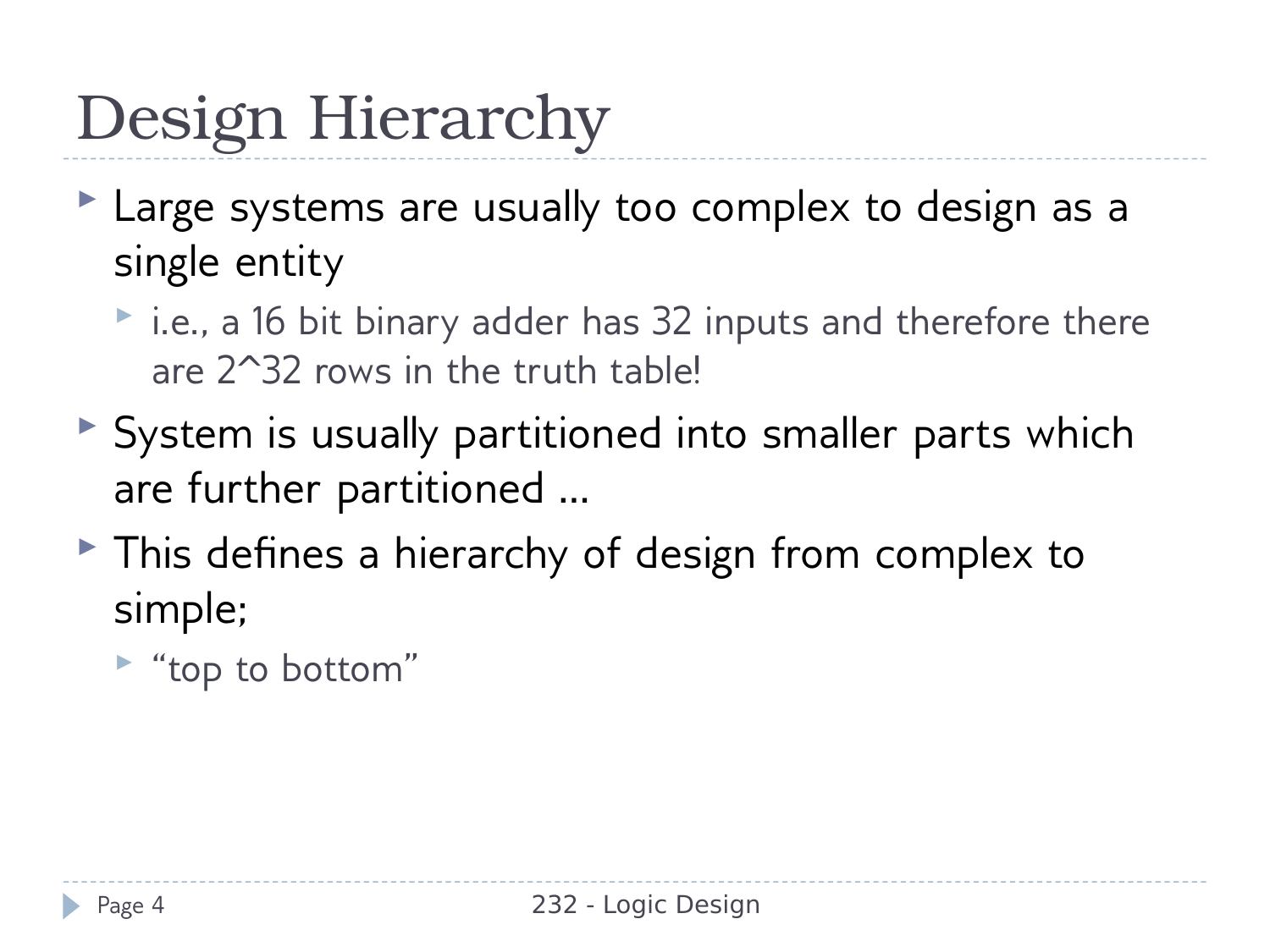

Design Hierarchy
Large systems are usually too complex to design as a single entity
i.e., a 16 bit binary adder has 32 inputs and therefore there are 2^32 rows in the truth table!
System is usually partitioned into smaller parts which are further partitioned …
This defines a hierarchy of design from complex to simple;
“top to bottom”
Page 4
232 - Logic Design